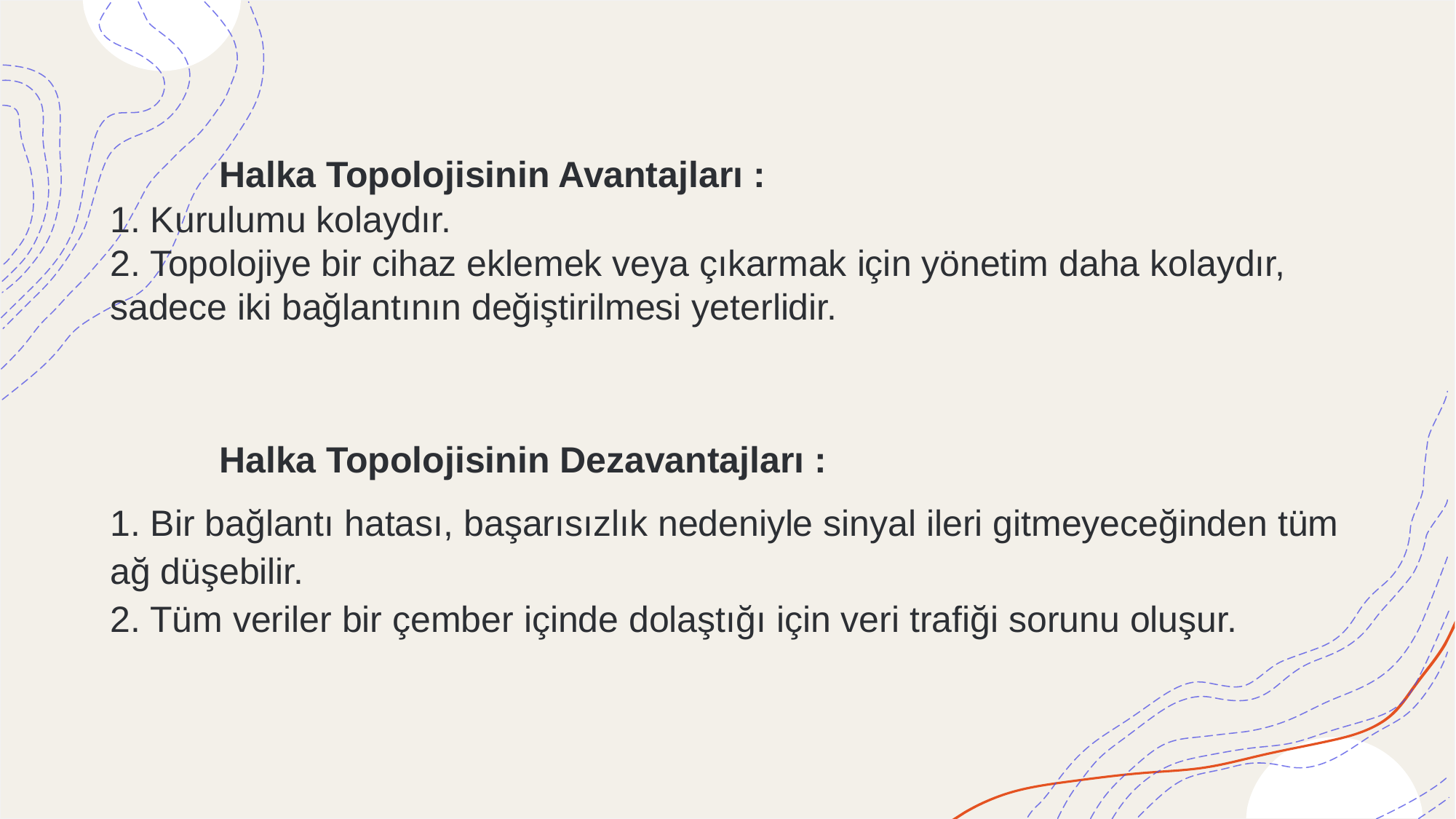

# Halka Topolojisinin Avantajları : 1. Kurulumu kolaydır. 2. Topolojiye bir cihaz eklemek veya çıkarmak için yönetim daha kolaydır, sadece iki bağlantının değiştirilmesi yeterlidir.
	Halka Topolojisinin Dezavantajları :
1. Bir bağlantı hatası, başarısızlık nedeniyle sinyal ileri gitmeyeceğinden tüm ağ düşebilir.
2. Tüm veriler bir çember içinde dolaştığı için veri trafiği sorunu oluşur.